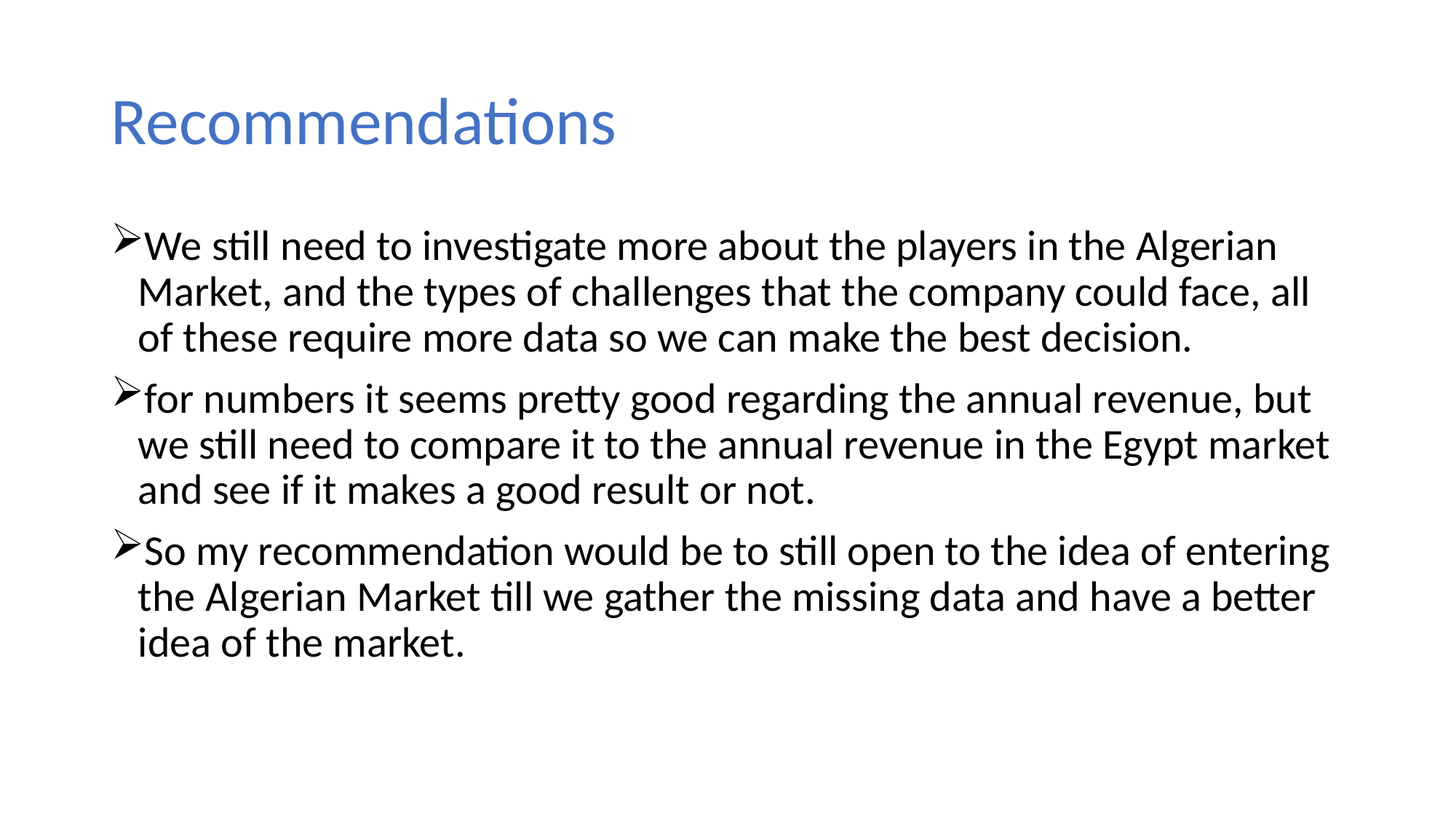

# Recommendations
We still need to investigate more about the players in the Algerian Market, and the types of challenges that the company could face, all of these require more data so we can make the best decision.
for numbers it seems pretty good regarding the annual revenue, but we still need to compare it to the annual revenue in the Egypt market and see if it makes a good result or not.
So my recommendation would be to still open to the idea of entering the Algerian Market till we gather the missing data and have a better idea of the market.